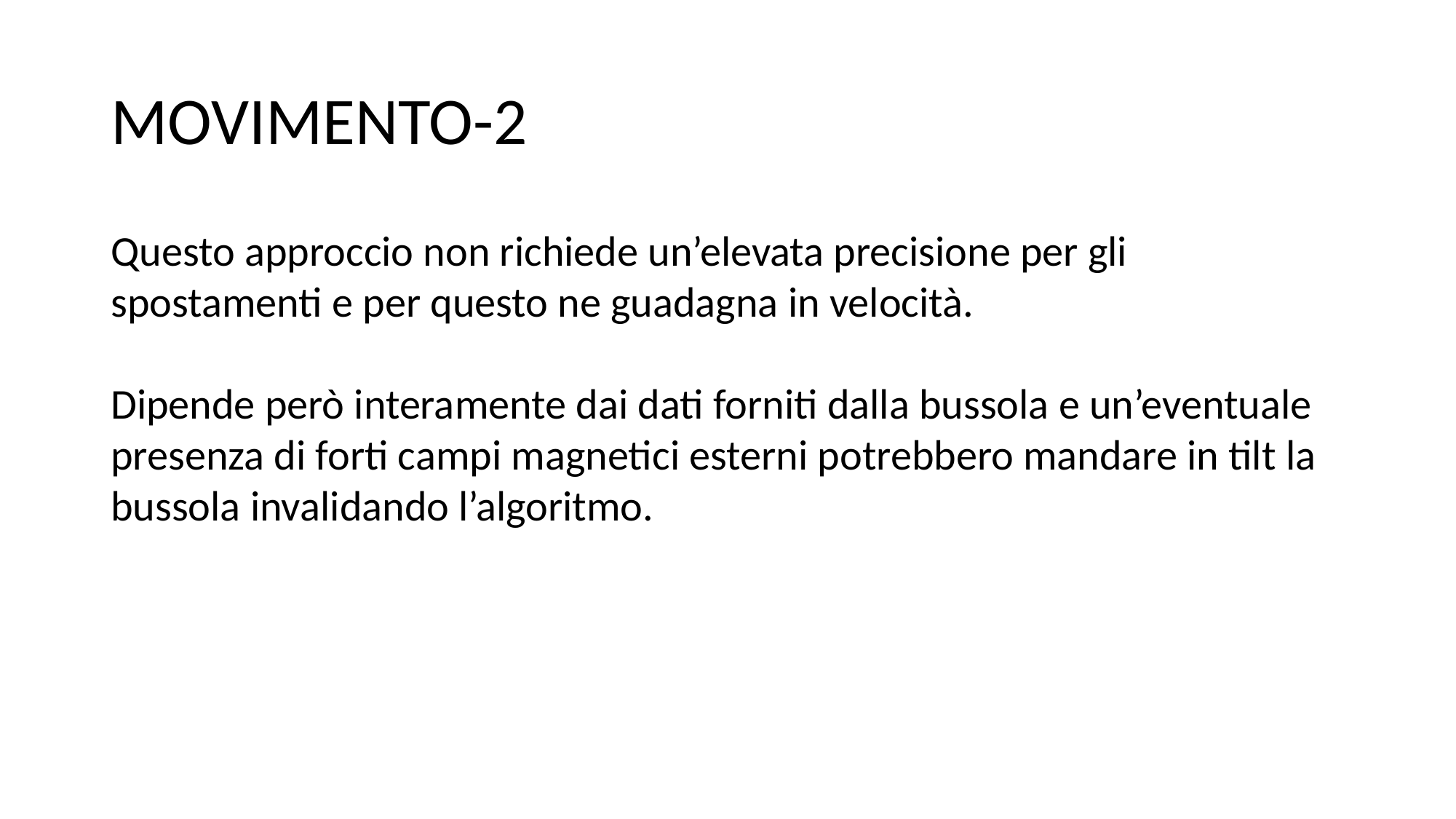

# MOVIMENTO-2
Questo approccio non richiede un’elevata precisione per gli spostamenti e per questo ne guadagna in velocità.

Dipende però interamente dai dati forniti dalla bussola e un’eventuale presenza di forti campi magnetici esterni potrebbero mandare in tilt la bussola invalidando l’algoritmo.